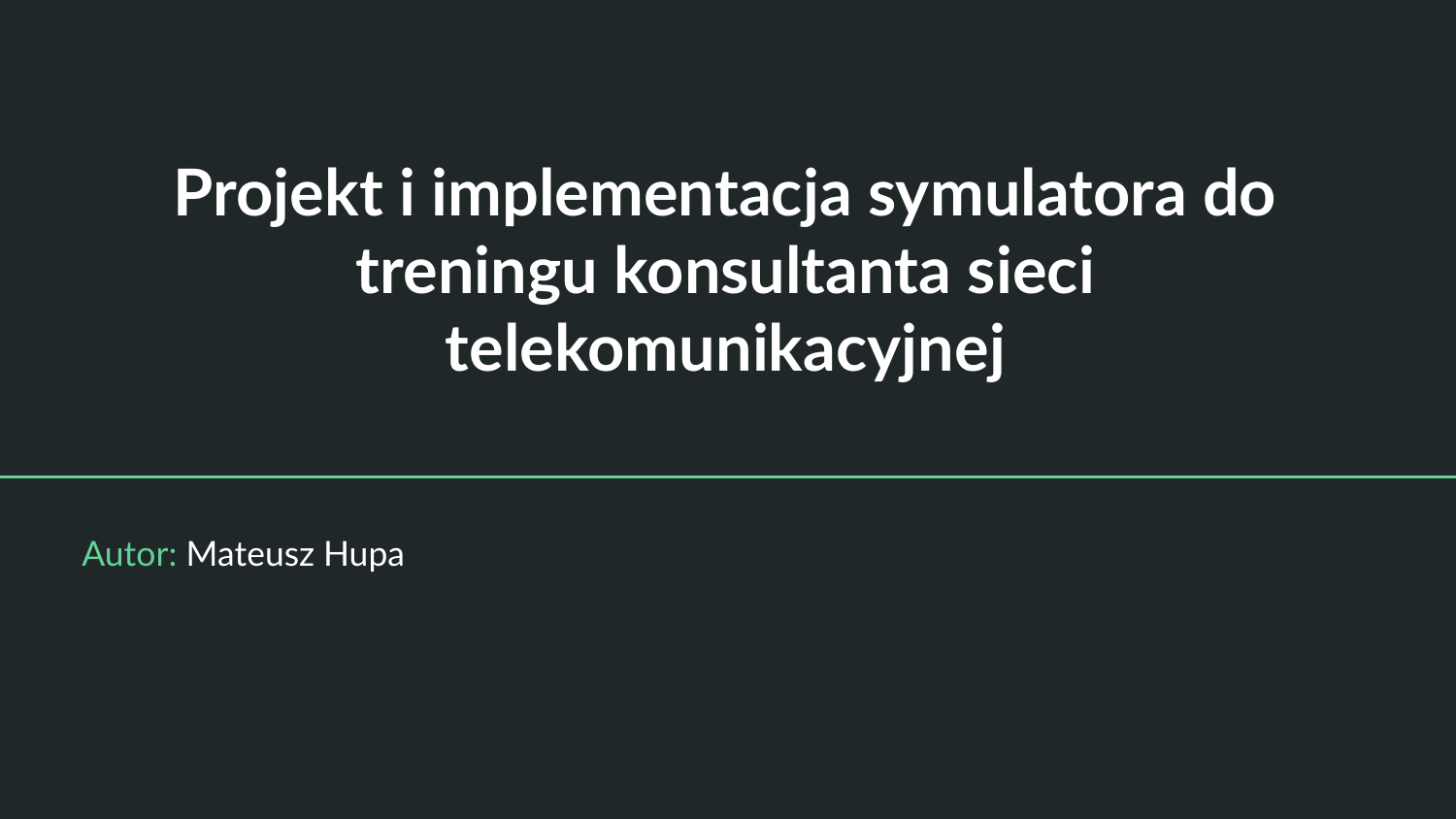

Projekt i implementacja symulatora do treningu konsultanta sieci telekomunikacyjnej
Autor: Mateusz Hupa